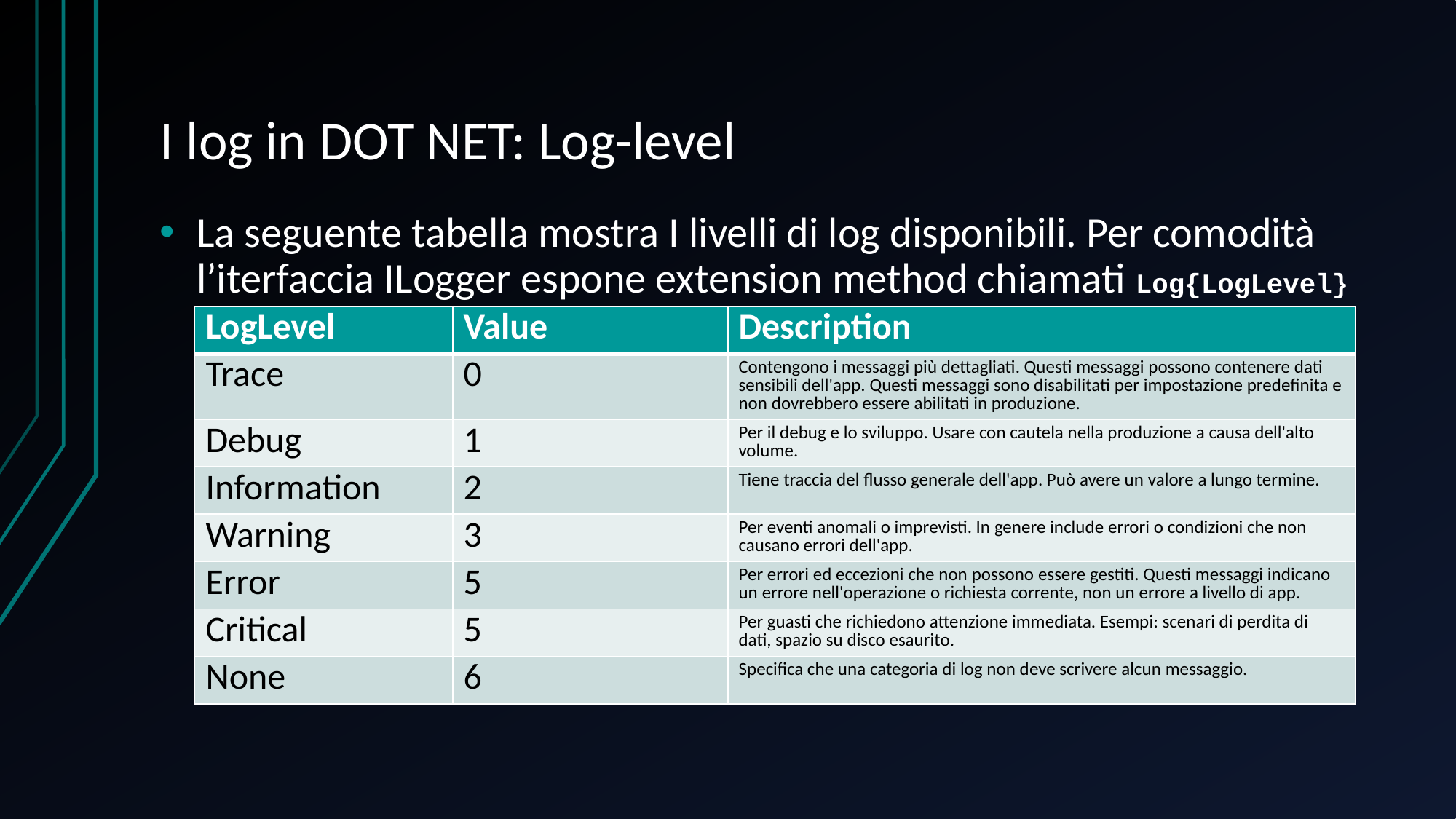

# I log in DOT NET: Log-level
La seguente tabella mostra I livelli di log disponibili. Per comodità l’iterfaccia ILogger espone extension method chiamati Log{LogLevel}

| LogLevel | Value | Description |
| --- | --- | --- |
| Trace | 0 | Contengono i messaggi più dettagliati. Questi messaggi possono contenere dati sensibili dell'app. Questi messaggi sono disabilitati per impostazione predefinita e non dovrebbero essere abilitati in produzione. |
| Debug | 1 | Per il debug e lo sviluppo. Usare con cautela nella produzione a causa dell'alto volume. |
| Information | 2 | Tiene traccia del flusso generale dell'app. Può avere un valore a lungo termine. |
| Warning | 3 | Per eventi anomali o imprevisti. In genere include errori o condizioni che non causano errori dell'app. |
| Error | 5 | Per errori ed eccezioni che non possono essere gestiti. Questi messaggi indicano un errore nell'operazione o richiesta corrente, non un errore a livello di app. |
| Critical | 5 | Per guasti che richiedono attenzione immediata. Esempi: scenari di perdita di dati, spazio su disco esaurito. |
| None | 6 | Specifica che una categoria di log non deve scrivere alcun messaggio. |